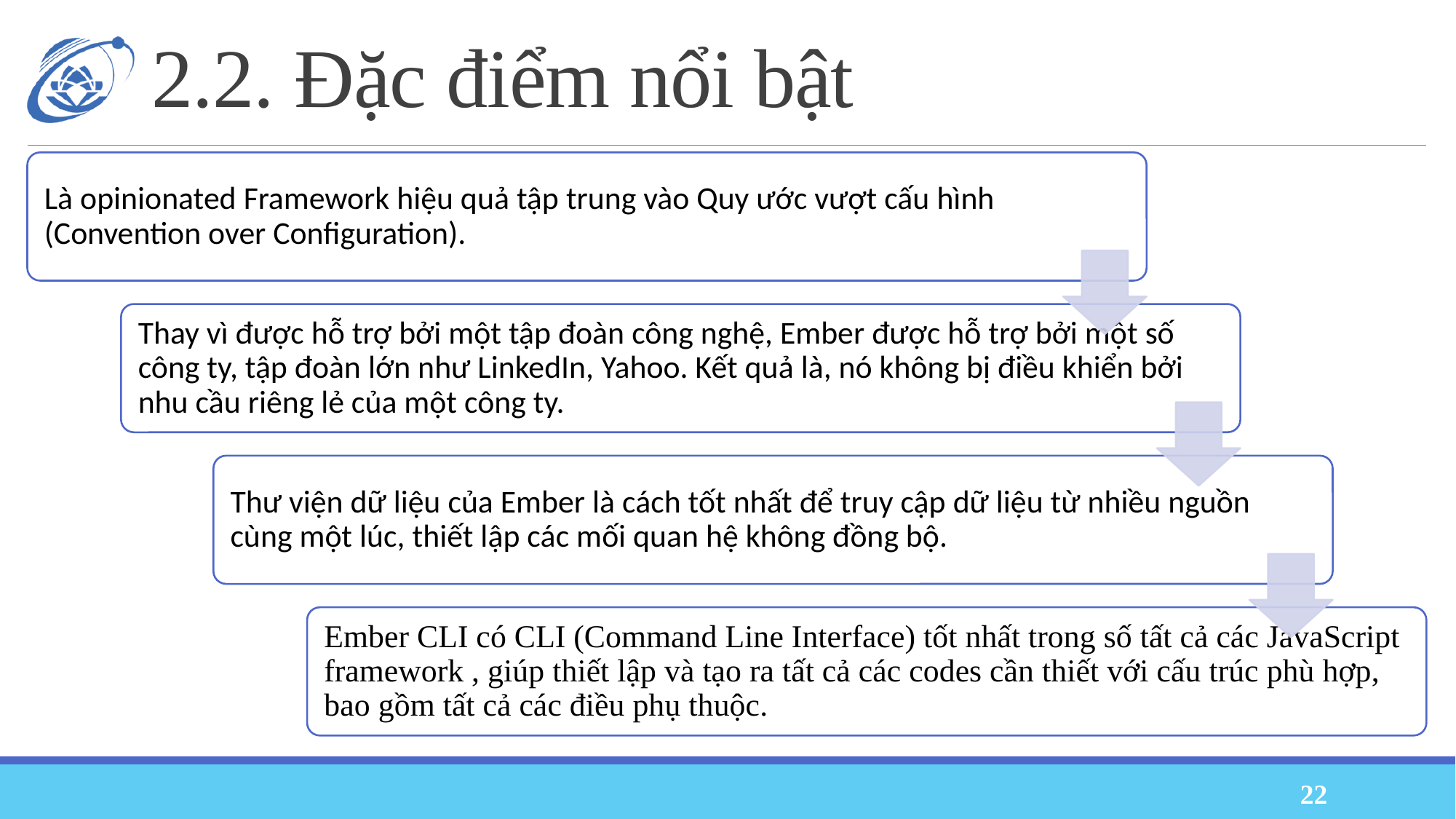

# 2.2. Đặc điểm nổi bật
Là opinionated Framework hiệu quả tập trung vào Quy ước vượt cấu hình (Convention over Configuration).
Thay vì được hỗ trợ bởi một tập đoàn công nghệ, Ember được hỗ trợ bởi một số công ty, tập đoàn lớn như LinkedIn, Yahoo. Kết quả là, nó không bị điều khiển bởi nhu cầu riêng lẻ của một công ty.
Thư viện dữ liệu của Ember là cách tốt nhất để truy cập dữ liệu từ nhiều nguồn cùng một lúc, thiết lập các mối quan hệ không đồng bộ.
Ember CLI có CLI (Command Line Interface) tốt nhất trong số tất cả các JavaScript framework , giúp thiết lập và tạo ra tất cả các codes cần thiết với cấu trúc phù hợp, bao gồm tất cả các điều phụ thuộc.

22